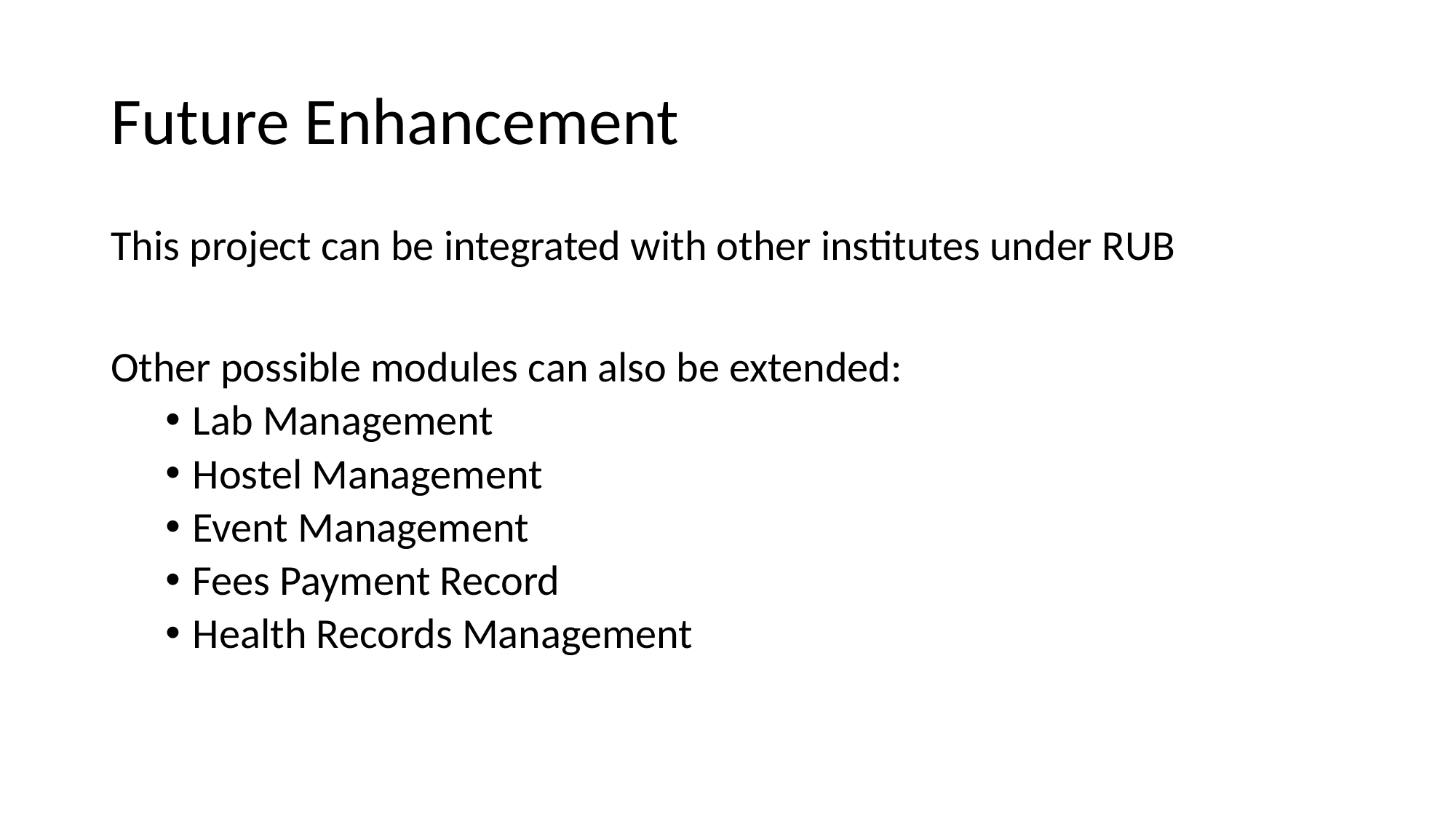

# Future Enhancement
This project can be integrated with other institutes under RUB

Other possible modules can also be extended:
Lab Management
Hostel Management
Event Management
Fees Payment Record
Health Records Management